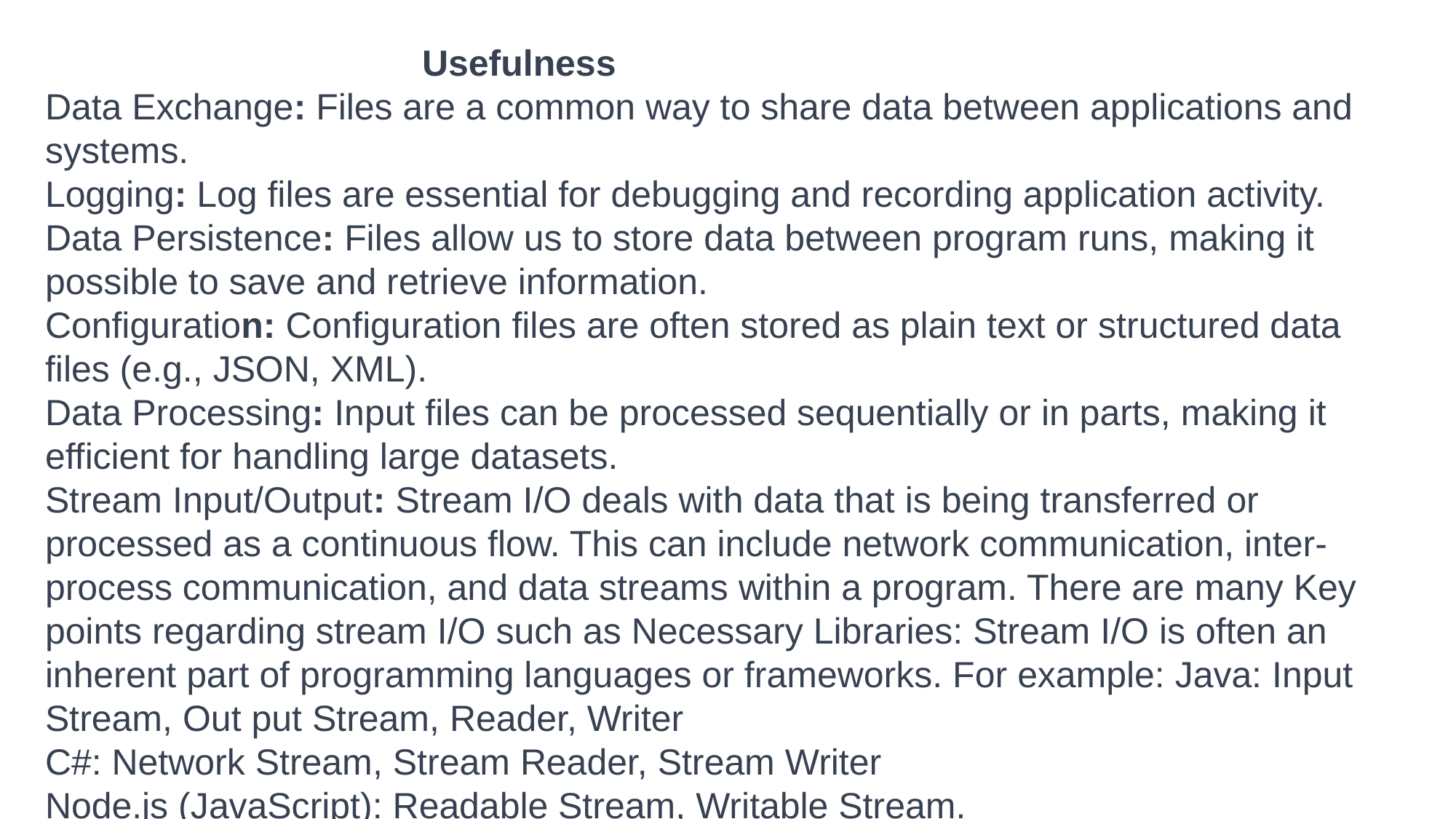

Usefulness
Data Exchange: Files are a common way to share data between applications and systems.
Logging: Log files are essential for debugging and recording application activity.
Data Persistence: Files allow us to store data between program runs, making it possible to save and retrieve information.
Configuration: Configuration files are often stored as plain text or structured data files (e.g., JSON, XML).
Data Processing: Input files can be processed sequentially or in parts, making it efficient for handling large datasets.
Stream Input/Output: Stream I/O deals with data that is being transferred or processed as a continuous flow. This can include network communication, inter-process communication, and data streams within a program. There are many Key points regarding stream I/O such as Necessary Libraries: Stream I/O is often an inherent part of programming languages or frameworks. For example: Java: Input Stream, Out put Stream, Reader, Writer
C#: Network Stream, Stream Reader, Stream Writer
Node.js (JavaScript): Readable Stream, Writable Stream.